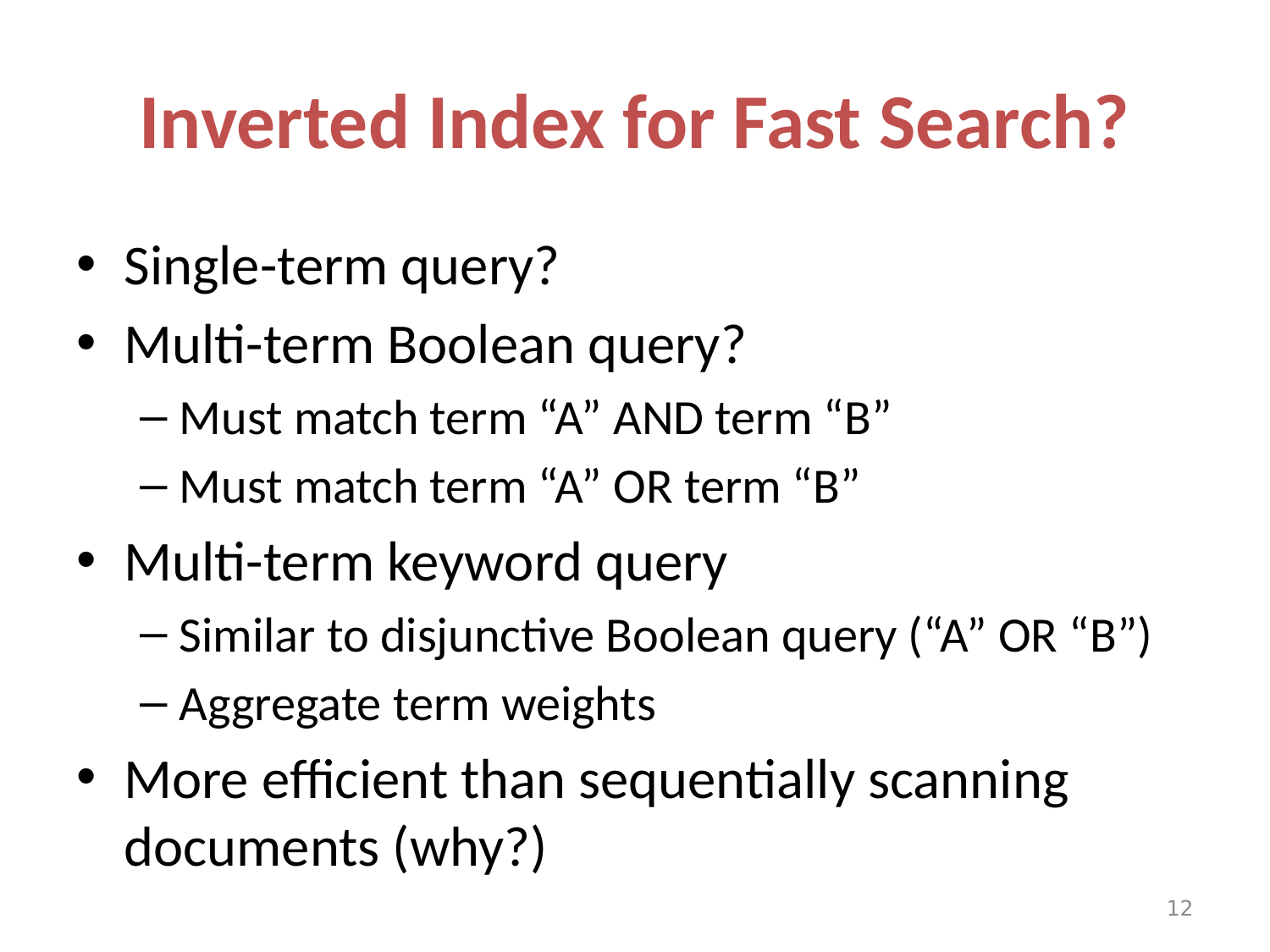

# Inverted Index for Fast Search?
Single-term query?
Multi-term Boolean query?
Must match term “A” AND term “B”
Must match term “A” OR term “B”
Multi-term keyword query
Similar to disjunctive Boolean query (“A” OR “B”)
Aggregate term weights
More efficient than sequentially scanning documents (why?)
12